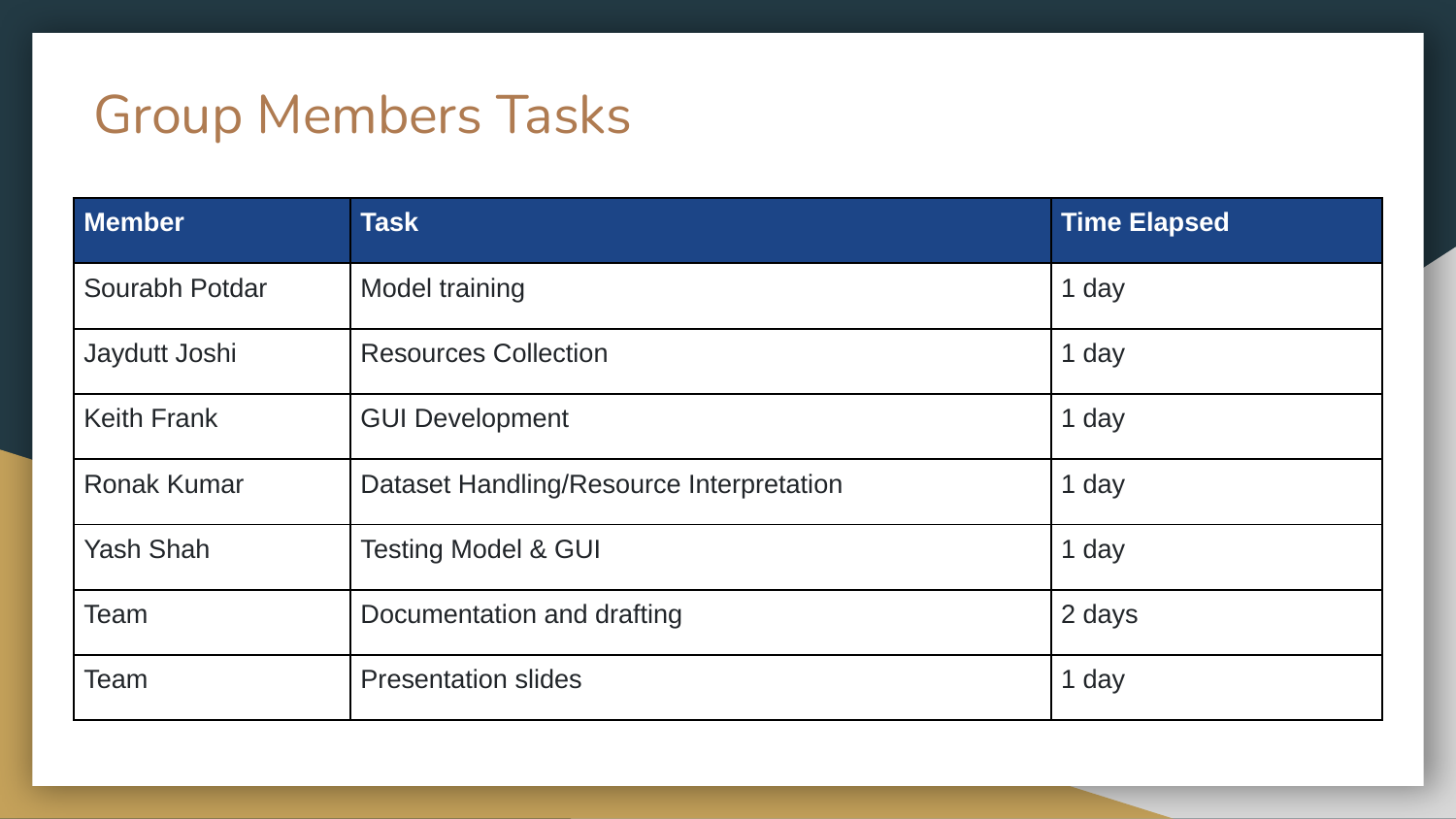

# Group Members Tasks
| Member | Task | Time Elapsed |
| --- | --- | --- |
| Sourabh Potdar | Model training | 1 day |
| Jaydutt Joshi | Resources Collection | 1 day |
| Keith Frank | GUI Development | 1 day |
| Ronak Kumar | Dataset Handling/Resource Interpretation | 1 day |
| Yash Shah | Testing Model & GUI | 1 day |
| Team | Documentation and drafting | 2 days |
| Team | Presentation slides | 1 day |